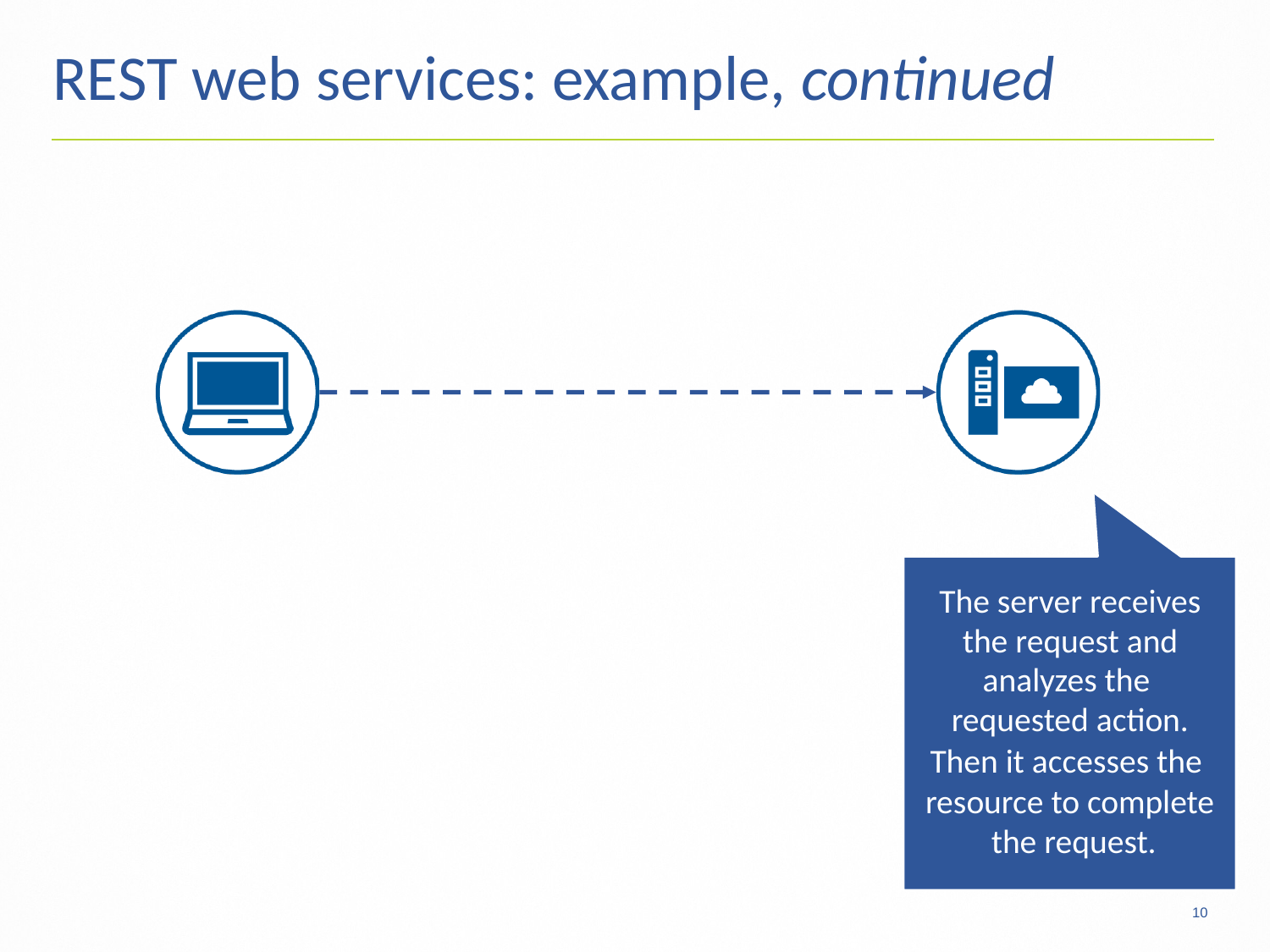

# REST web services: example, continued

The server receives  the request and  analyzes the  requested action.
Then it accesses the  resource to complete  the request.
10